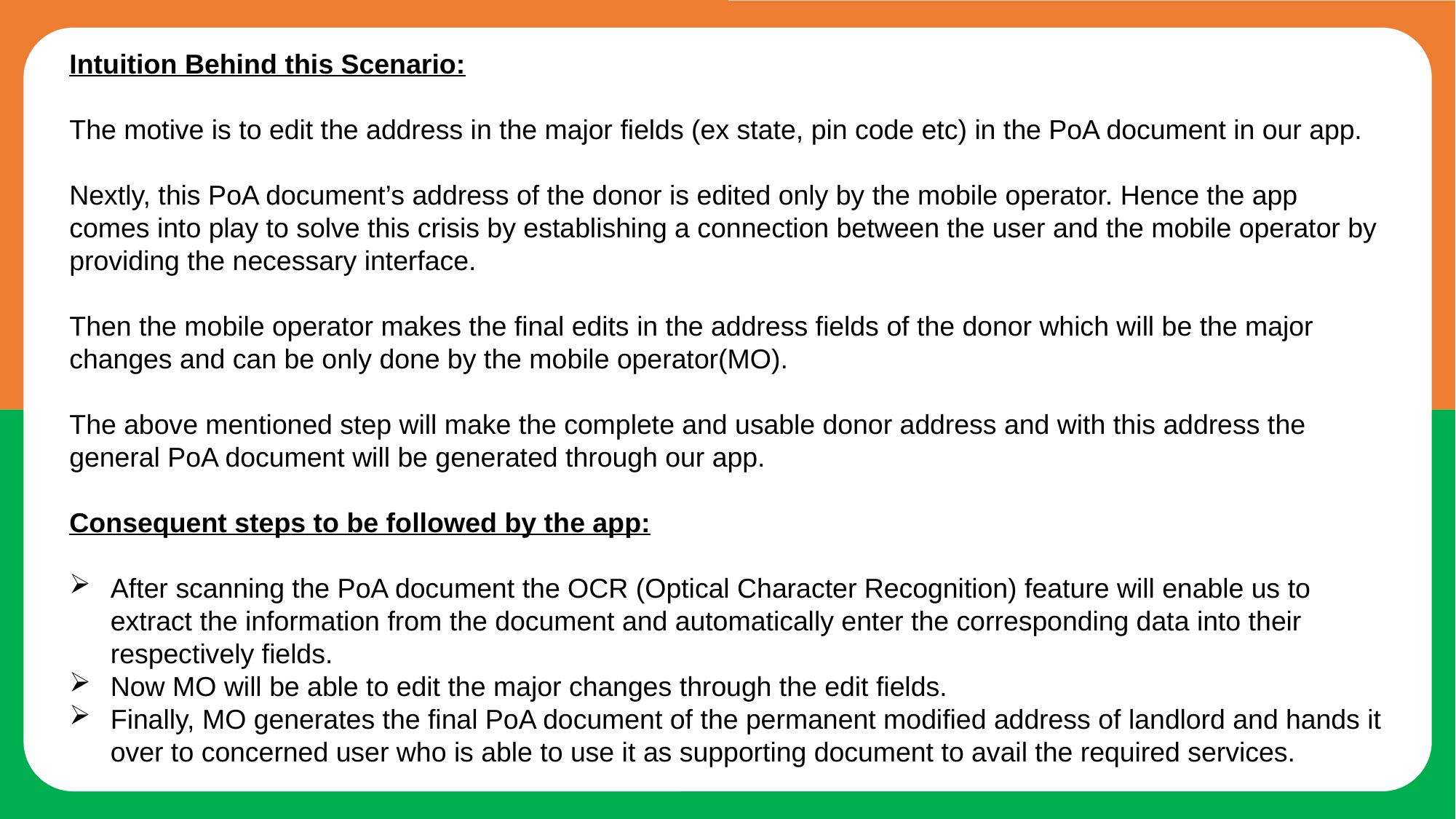

Unique Aadhar Services of India
Intuition Behind this Scenario:

The motive is to edit the address in the major fields (ex state, pin code etc) in the PoA document in our app.

Nextly, this PoA document’s address of the donor is edited only by the mobile operator. Hence the app comes into play to solve this crisis by establishing a connection between the user and the mobile operator by providing the necessary interface.

Then the mobile operator makes the final edits in the address fields of the donor which will be the major changes and can be only done by the mobile operator(MO).

The above mentioned step will make the complete and usable donor address and with this address the general PoA document will be generated through our app.

Consequent steps to be followed by the app:

After scanning the PoA document the OCR (Optical Character Recognition) feature will enable us to extract the information from the document and automatically enter the corresponding data into their respectively fields.
Now MO will be able to edit the major changes through the edit fields.
Finally, MO generates the final PoA document of the permanent modified address of landlord and hands it over to concerned user who is able to use it as supporting document to avail the required services.